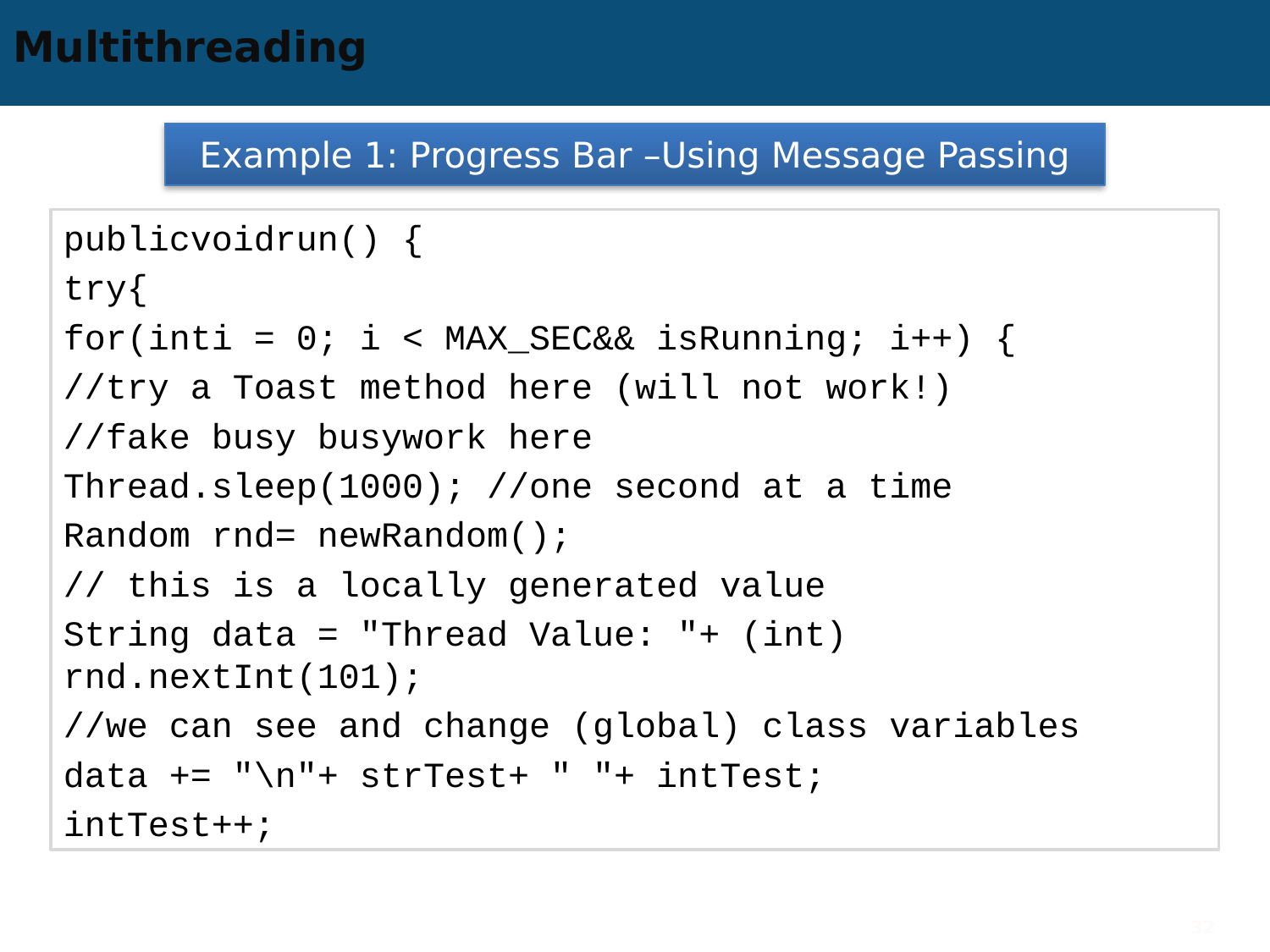

# Multithreading
Example 1: Progress Bar –Using Message Passing
publicvoidrun() {
try{
for(inti = 0; i < MAX_SEC&& isRunning; i++) {
//try a Toast method here (will not work!)
//fake busy busywork here
Thread.sleep(1000); //one second at a time
Random rnd= newRandom();
// this is a locally generated value
String data = "Thread Value: "+ (int) rnd.nextInt(101);
//we can see and change (global) class variables
data += "\n"+ strTest+ " "+ intTest;
intTest++;